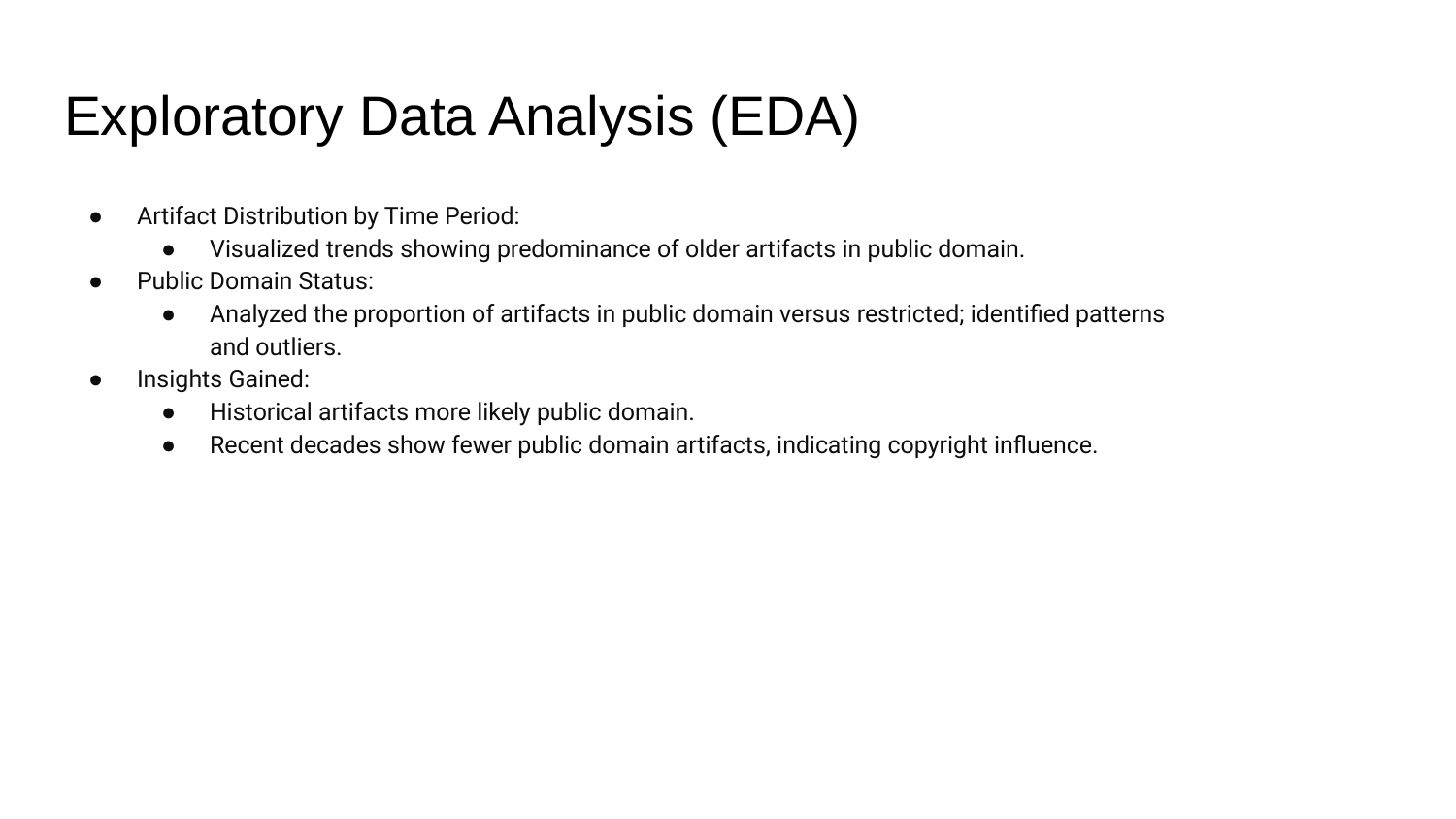

# Exploratory Data Analysis (EDA)
Artifact Distribution by Time Period:
Visualized trends showing predominance of older artifacts in public domain.
Public Domain Status:
Analyzed the proportion of artifacts in public domain versus restricted; identified patterns and outliers.
Insights Gained:
Historical artifacts more likely public domain.
Recent decades show fewer public domain artifacts, indicating copyright influence.